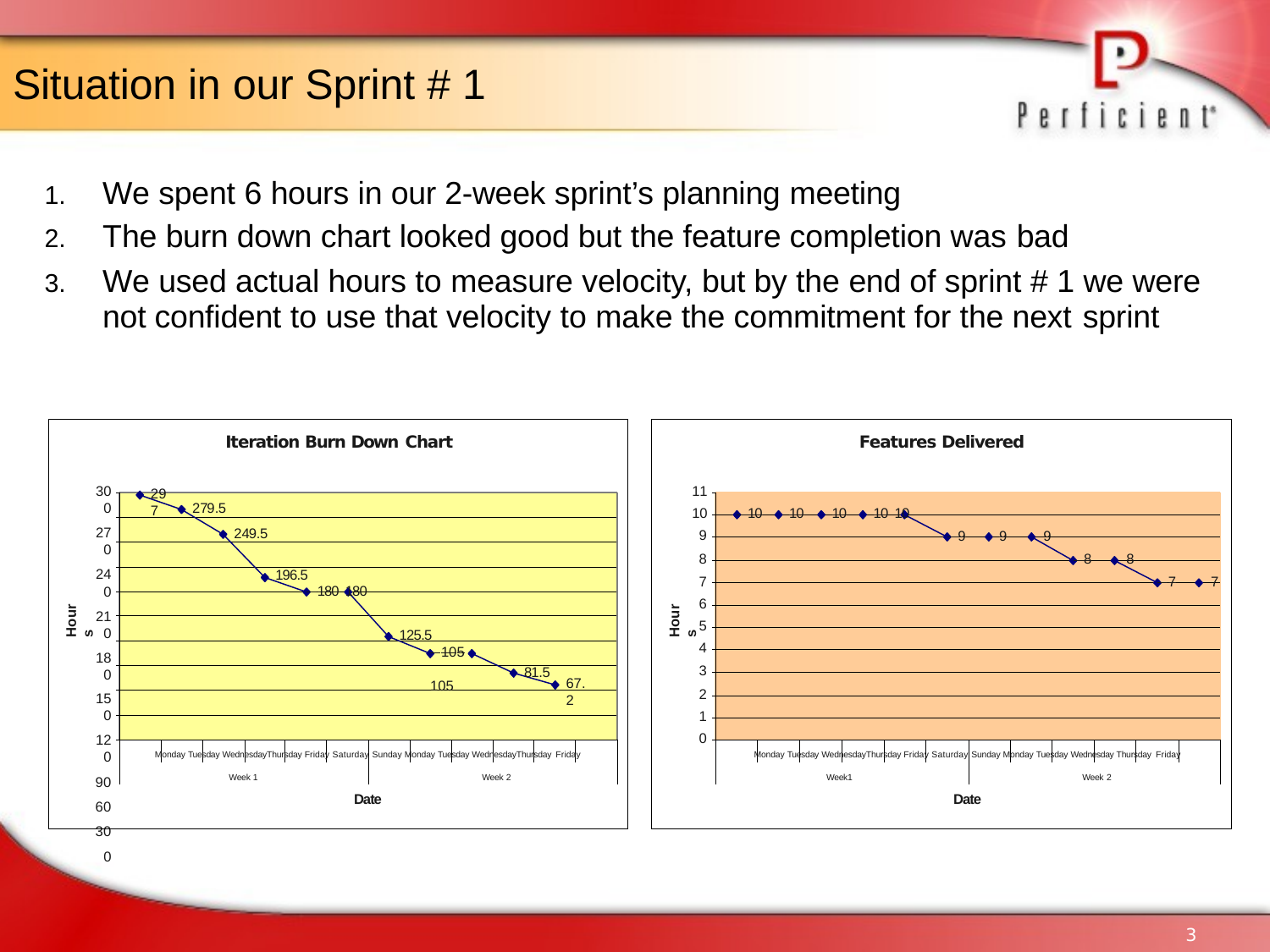

# Situation in our Sprint # 1
We spent 6 hours in our 2-week sprint’s planning meeting
The burn down chart looked good but the feature completion was bad
We used actual hours to measure velocity, but by the end of sprint # 1 we were  not confident to use that velocity to make the commitment for the next sprint

Iteration Burn Down Chart
Features Delivered
300
270
240
210
180
150
120
90
60
30
0
11
10
9
8
7
6
5
4
3
2
1
0
297
279.5
   10	10	10	10 10
249.5
   9	9	   9
   8	   8
196.5
   180 180
   7	   7
Hours
Hours
125.5
   105	105
81.5
67.2

Monday Tuesday WednesdayThursday Friday Saturday Sunday Monday Tuesday WednesdayThursday Friday

Week 1	Week 2
Date
Monday Tuesday WednesdayThursday Friday Saturday Sunday Monday Tuesday Wednesday Thursday Friday

Week1	Week 2
Date
3